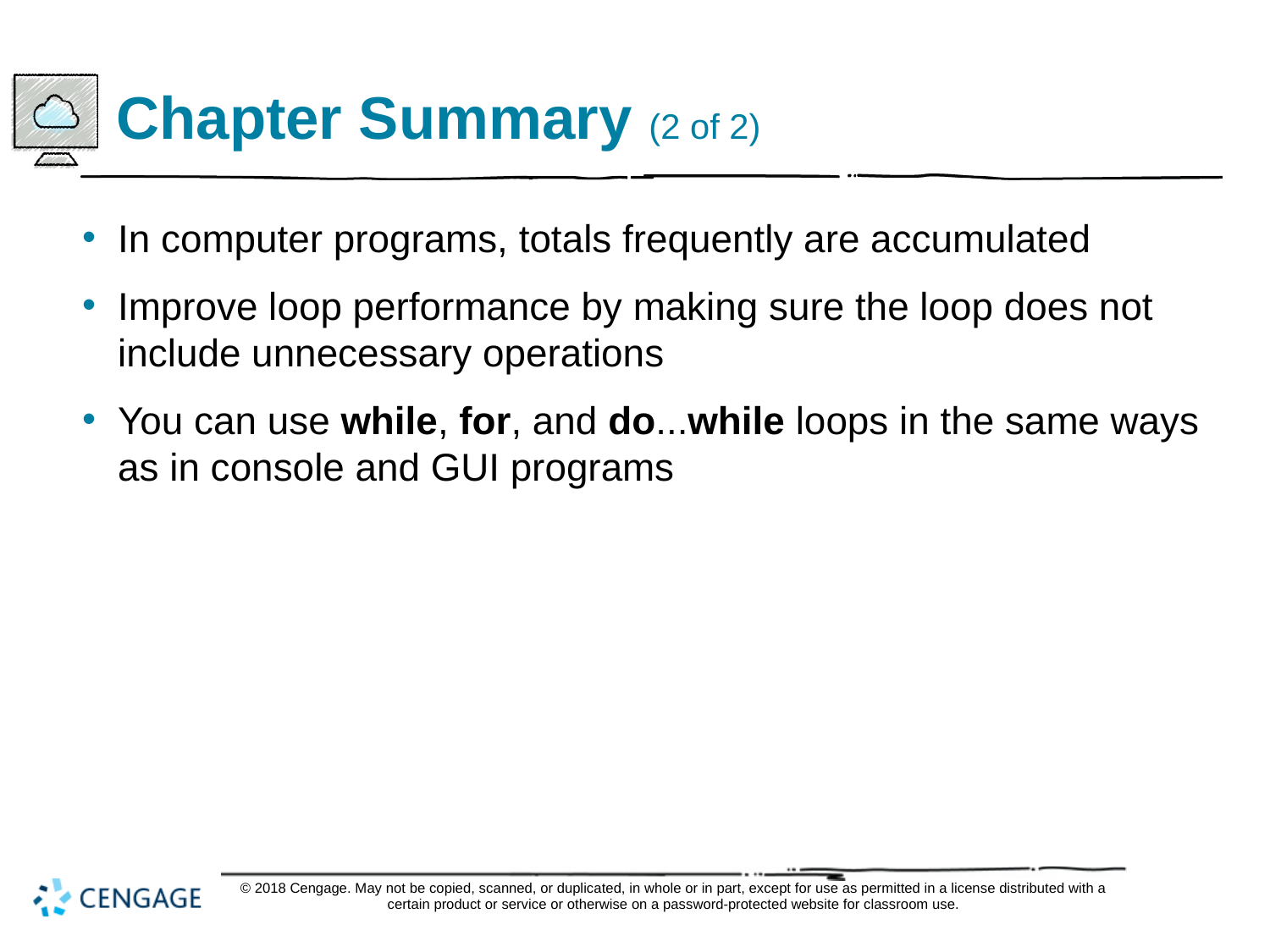

# Chapter Summary (2 of 2)
In computer programs, totals frequently are accumulated
Improve loop performance by making sure the loop does not include unnecessary operations
You can use while, for, and do...while loops in the same ways as in console and GUI programs
© 2018 Cengage. May not be copied, scanned, or duplicated, in whole or in part, except for use as permitted in a license distributed with a certain product or service or otherwise on a password-protected website for classroom use.